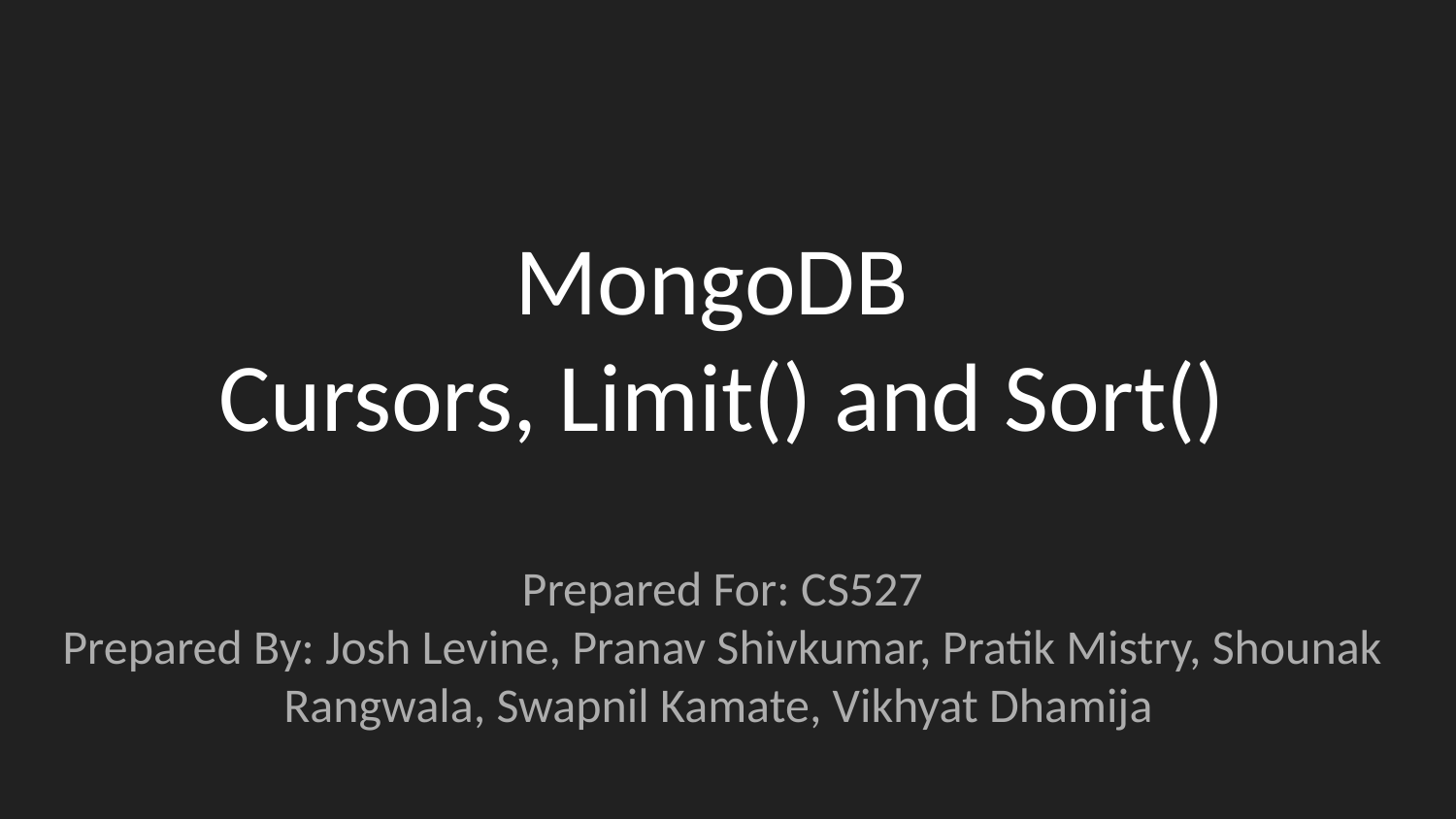

# MongoDB
Cursors, Limit() and Sort()
Prepared For: CS527
Prepared By: Josh Levine, Pranav Shivkumar, Pratik Mistry, Shounak Rangwala, Swapnil Kamate, Vikhyat Dhamija